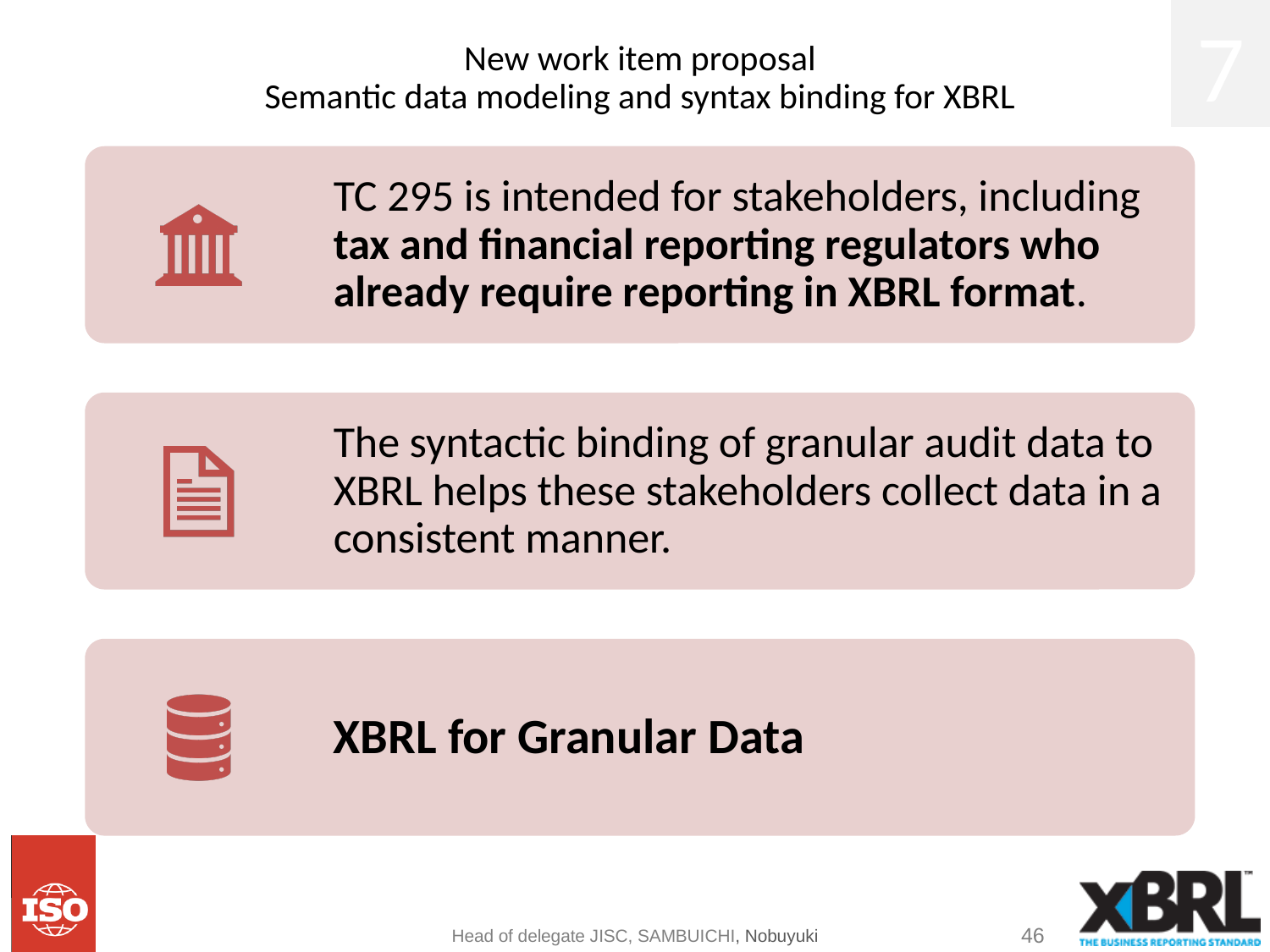

7
# New work item proposal Semantic data modeling and syntax binding for XBRL
TC 295 is intended for stakeholders, including tax and financial reporting regulators who already require reporting in XBRL format.
The syntactic binding of granular audit data to XBRL helps these stakeholders collect data in a consistent manner.
XBRL for Granular Data